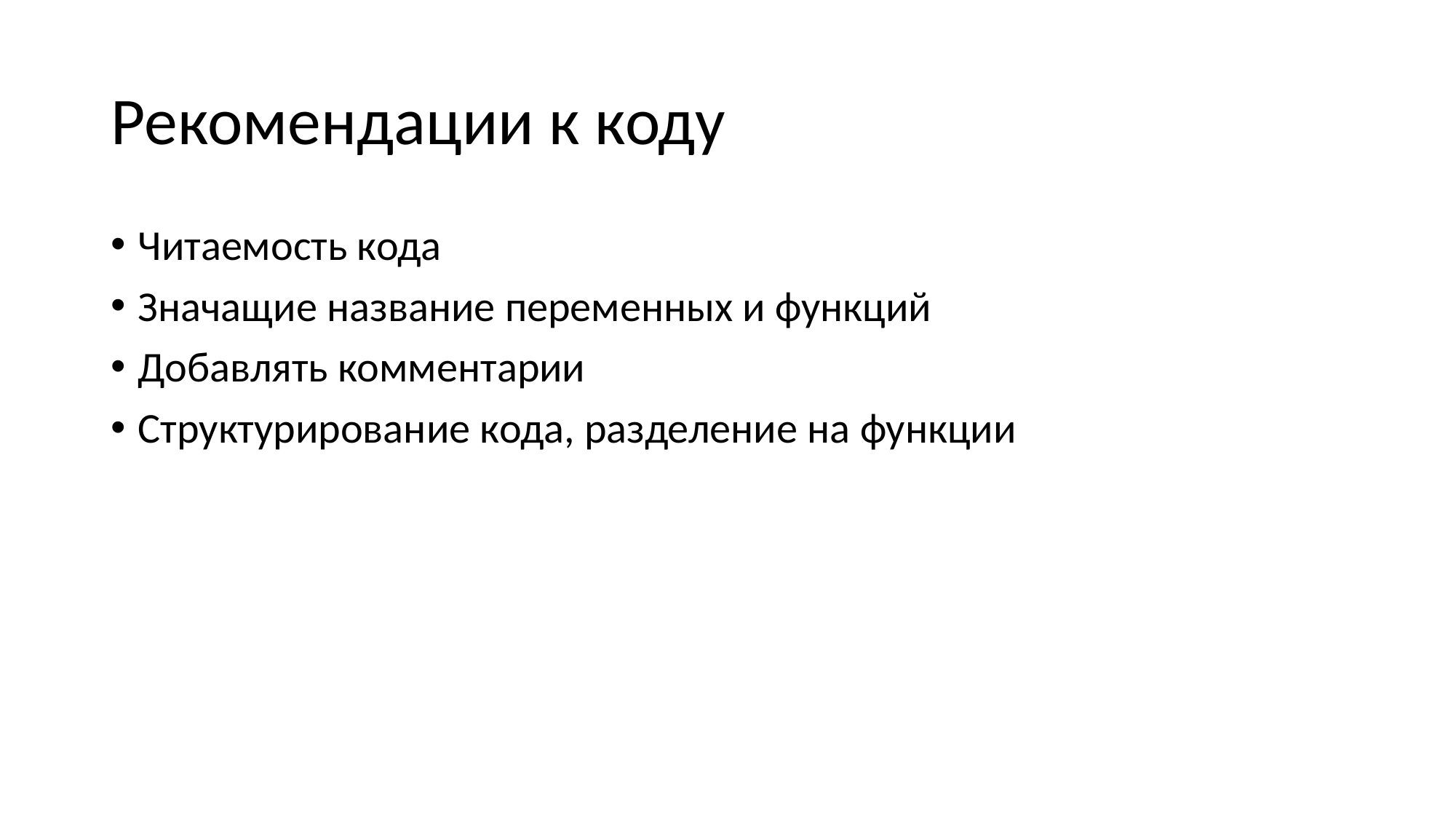

# Рекомендации к коду
Читаемость кода
Значащие название переменных и функций
Добавлять комментарии
Структурирование кода, разделение на функции